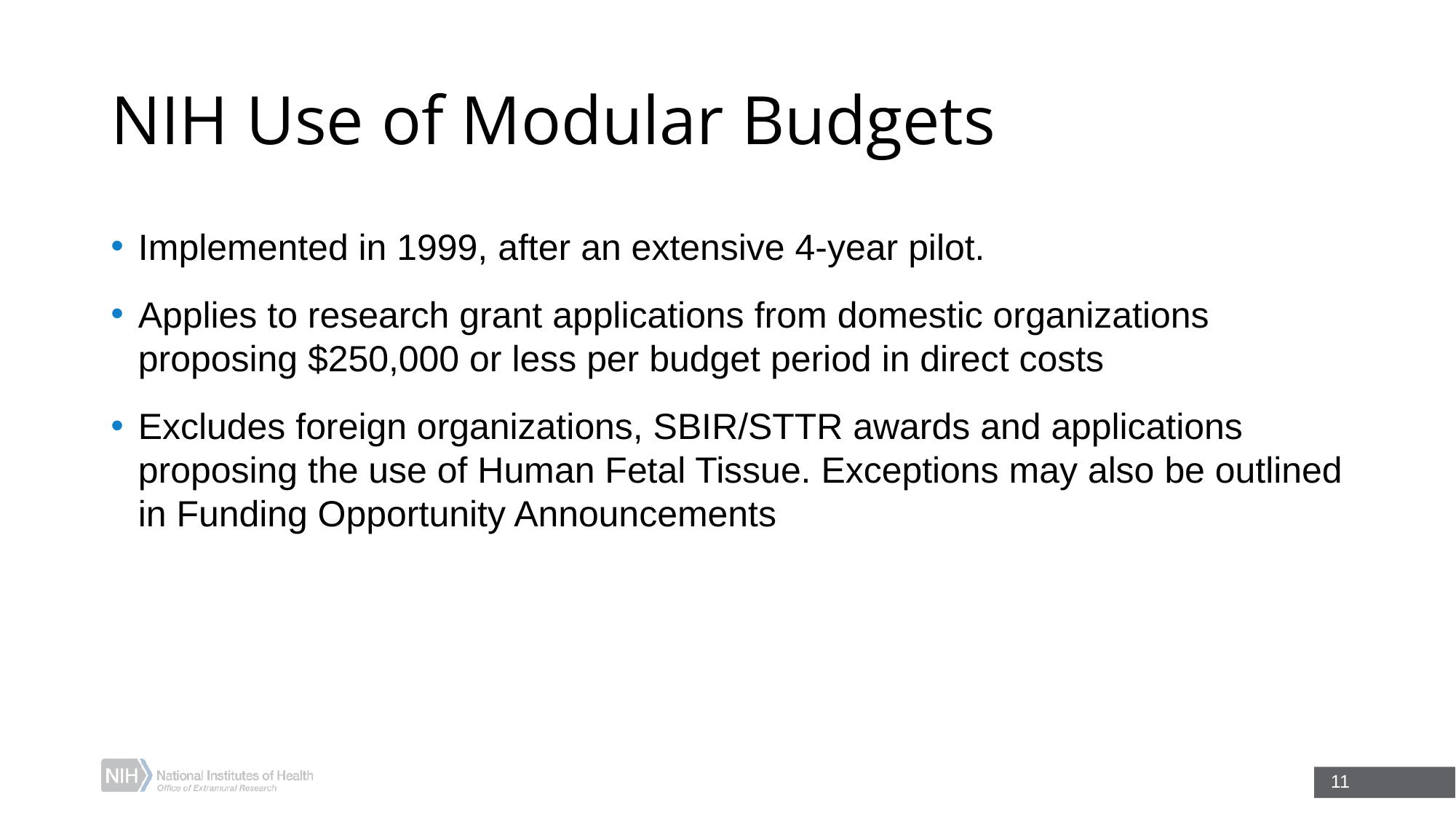

# NIH Use of Modular Budgets
Implemented in 1999, after an extensive 4-year pilot.
Applies to research grant applications from domestic organizations  proposing $250,000 or less per budget period in direct costs
Excludes foreign organizations, SBIR/STTR awards and applications proposing the use of Human Fetal Tissue. Exceptions may also be outlined in Funding Opportunity Announcements

11